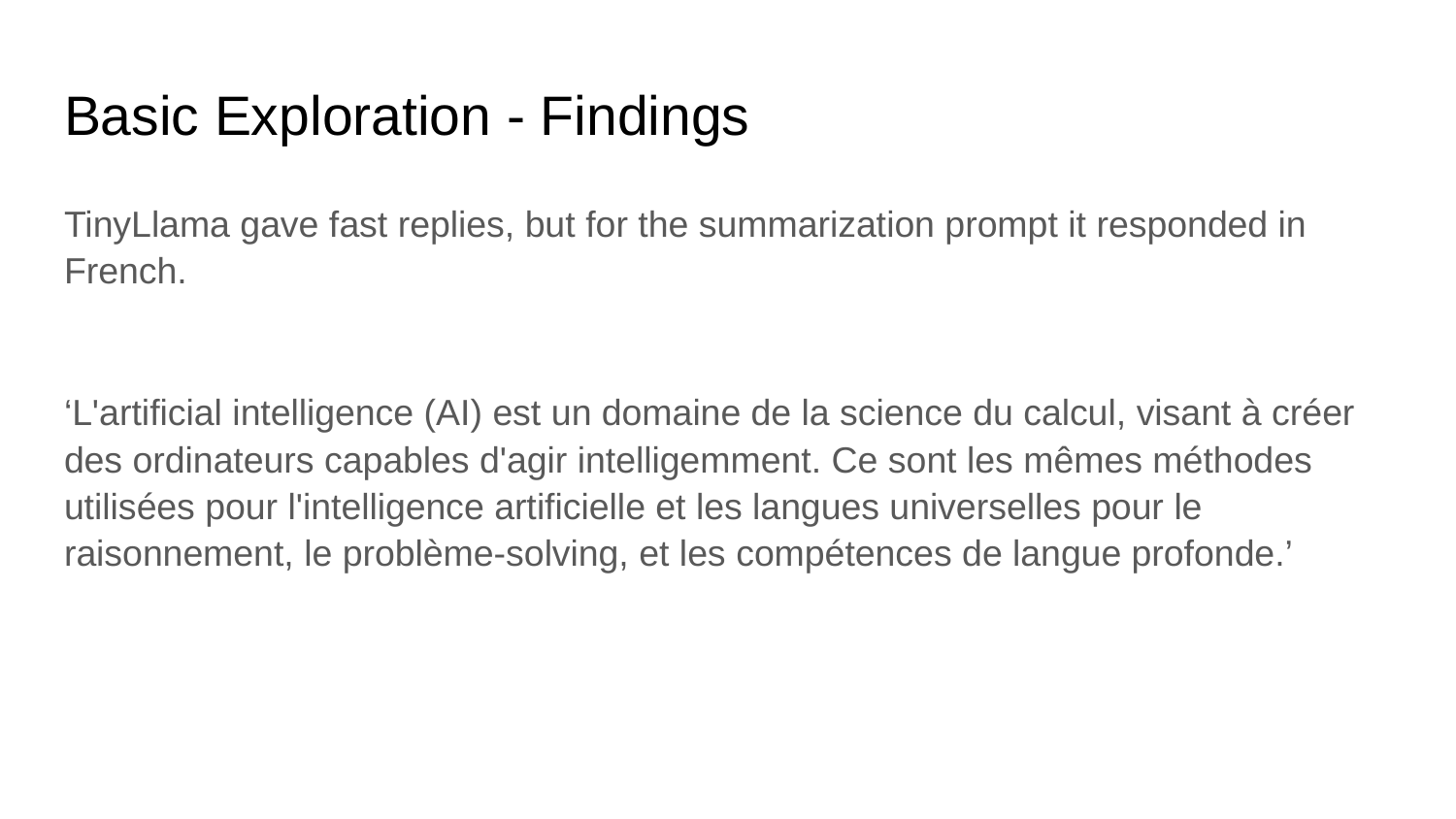

# Basic Exploration - Findings
TinyLlama gave fast replies, but for the summarization prompt it responded in French.

‘L'artificial intelligence (AI) est un domaine de la science du calcul, visant à créer des ordinateurs capables d'agir intelligemment. Ce sont les mêmes méthodes utilisées pour l'intelligence artificielle et les langues universelles pour le raisonnement, le problème-solving, et les compétences de langue profonde.’